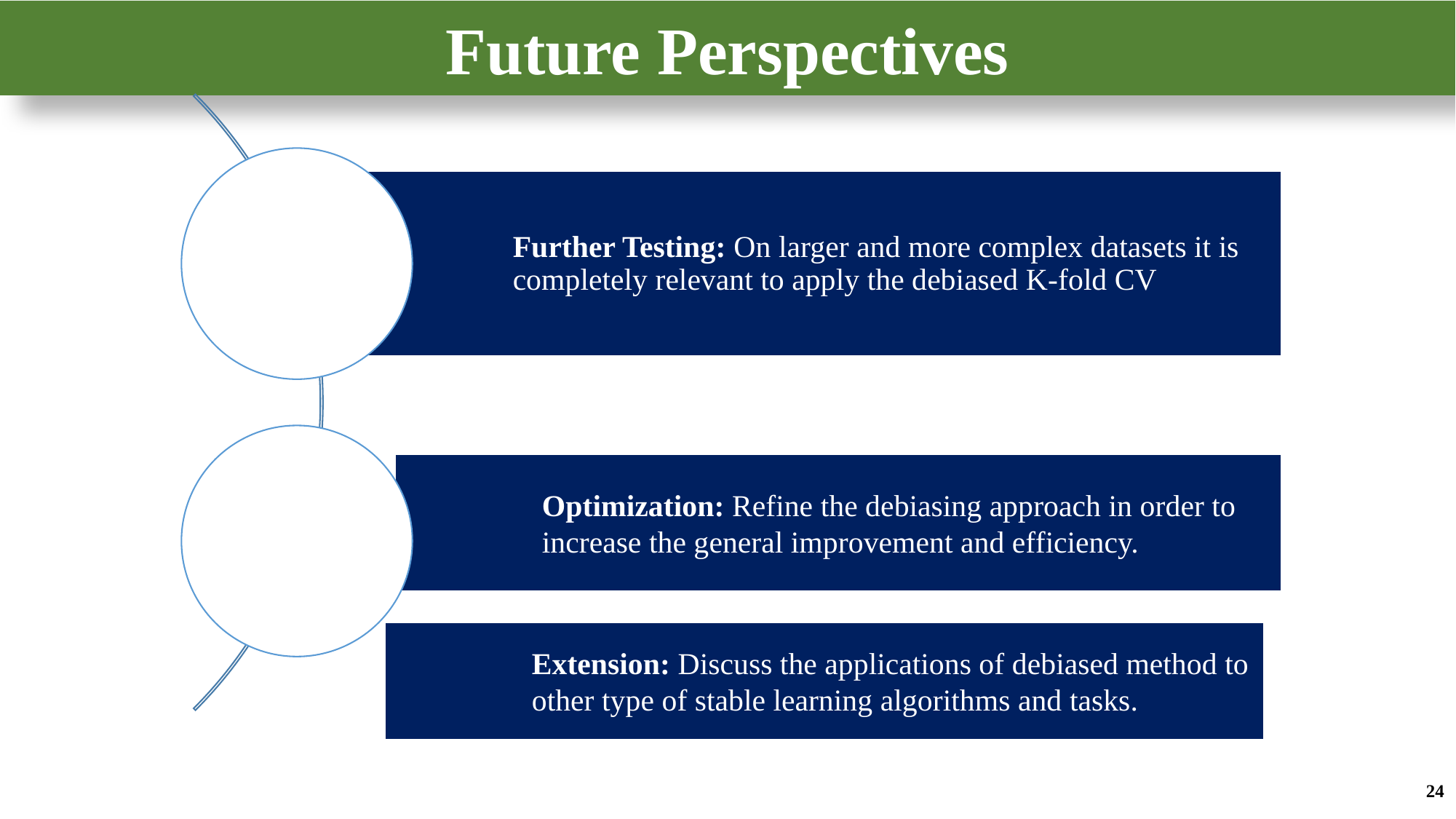

Further Testing: On larger and more complex datasets it is completely relevant to apply the debiased K-fold CV

Future Perspectives
Optimization: Refine the debiasing approach in order to increase the general improvement and efficiency.​
Extension: Discuss the applications of debiased method to other type of stable learning algorithms and tasks. ​
24